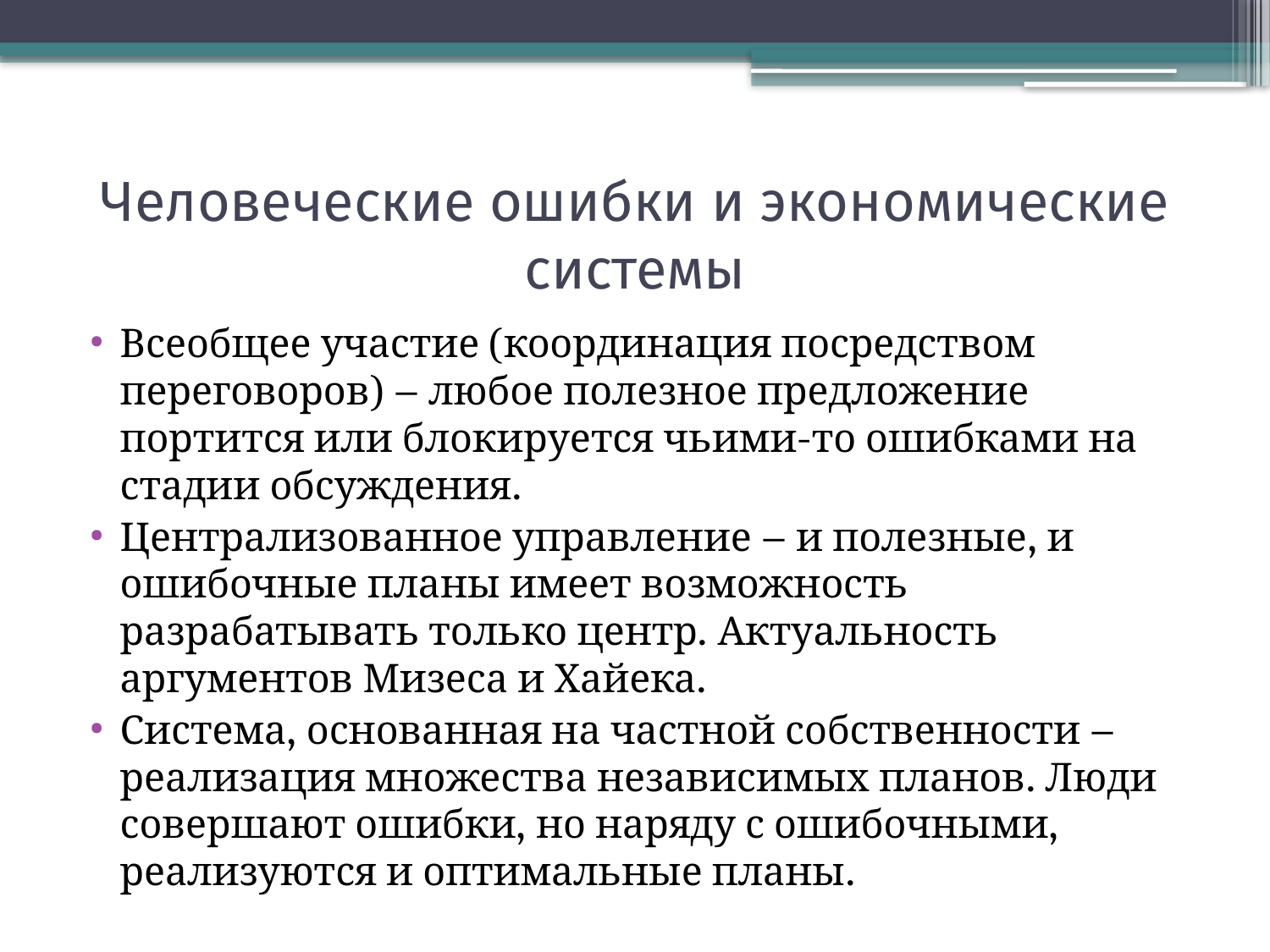

# Человеческие ошибки и экономические системы
Всеобщее участие (координация посредством переговоров) – любое полезное предложение портится или блокируется чьими-то ошибками на стадии обсуждения.
Централизованное управление – и полезные, и ошибочные планы имеет возможность разрабатывать только центр. Актуальность аргументов Мизеса и Хайека.
Система, основанная на частной собственности – реализация множества независимых планов. Люди совершают ошибки, но наряду с ошибочными, реализуются и оптимальные планы.